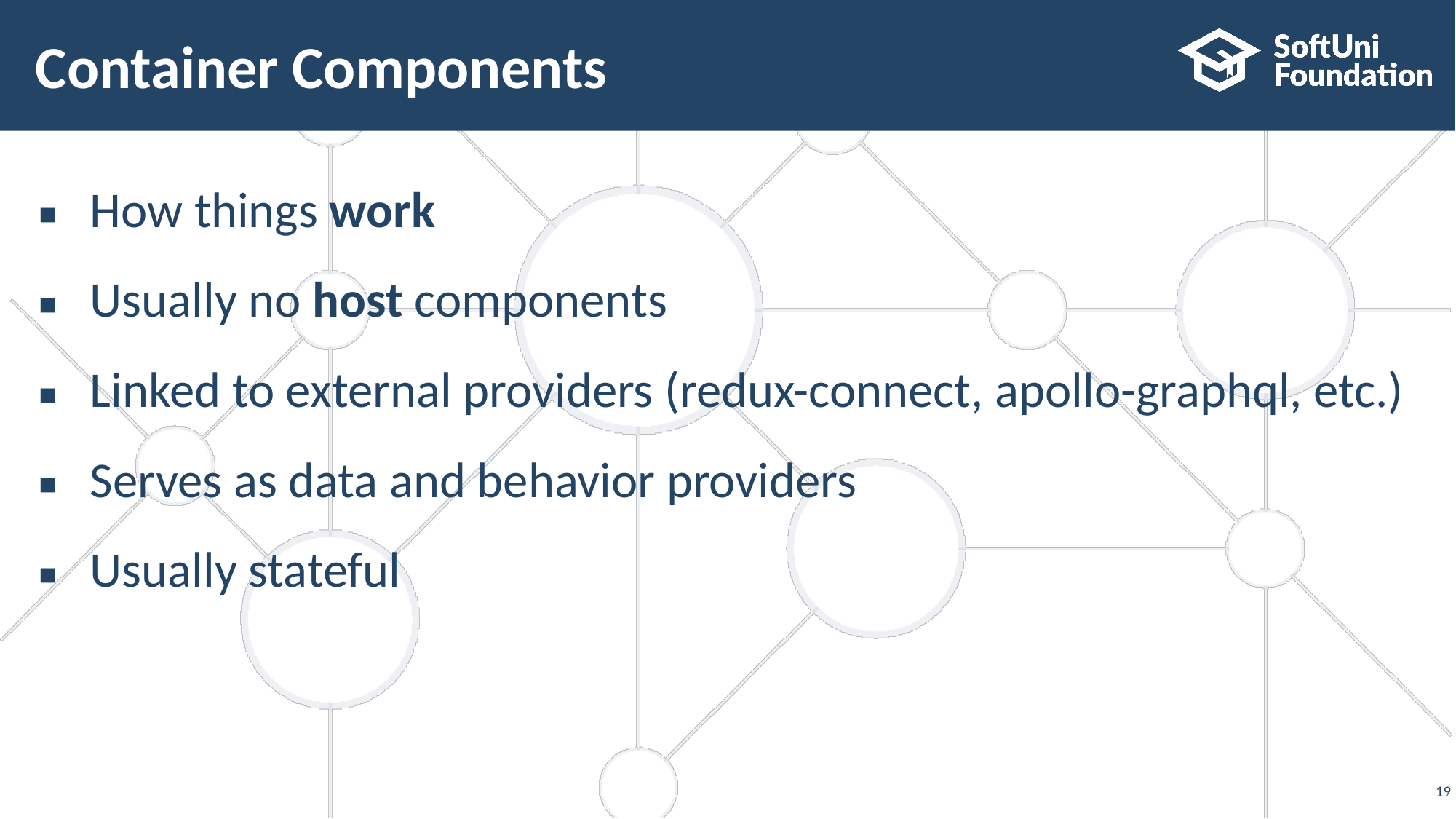

# Container Components
How things work
Usually no host components
Linked to external providers (redux-connect, apollo-graphql, etc.)
Serves as data and behavior providers
Usually stateful
19